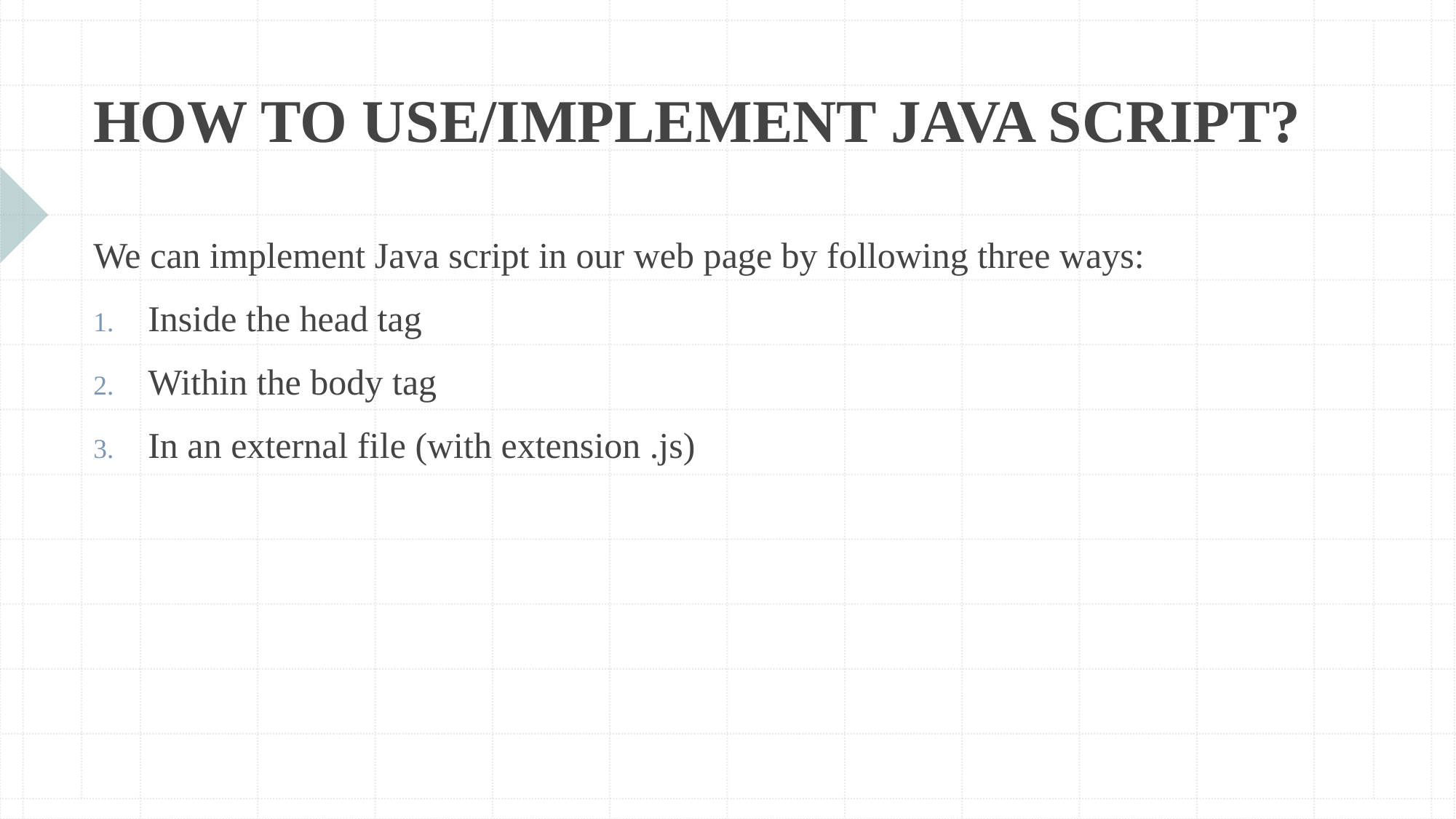

# HOW TO USE/IMPLEMENT JAVA SCRIPT?
We can implement Java script in our web page by following three ways:
Inside the head tag
Within the body tag
In an external file (with extension .js)